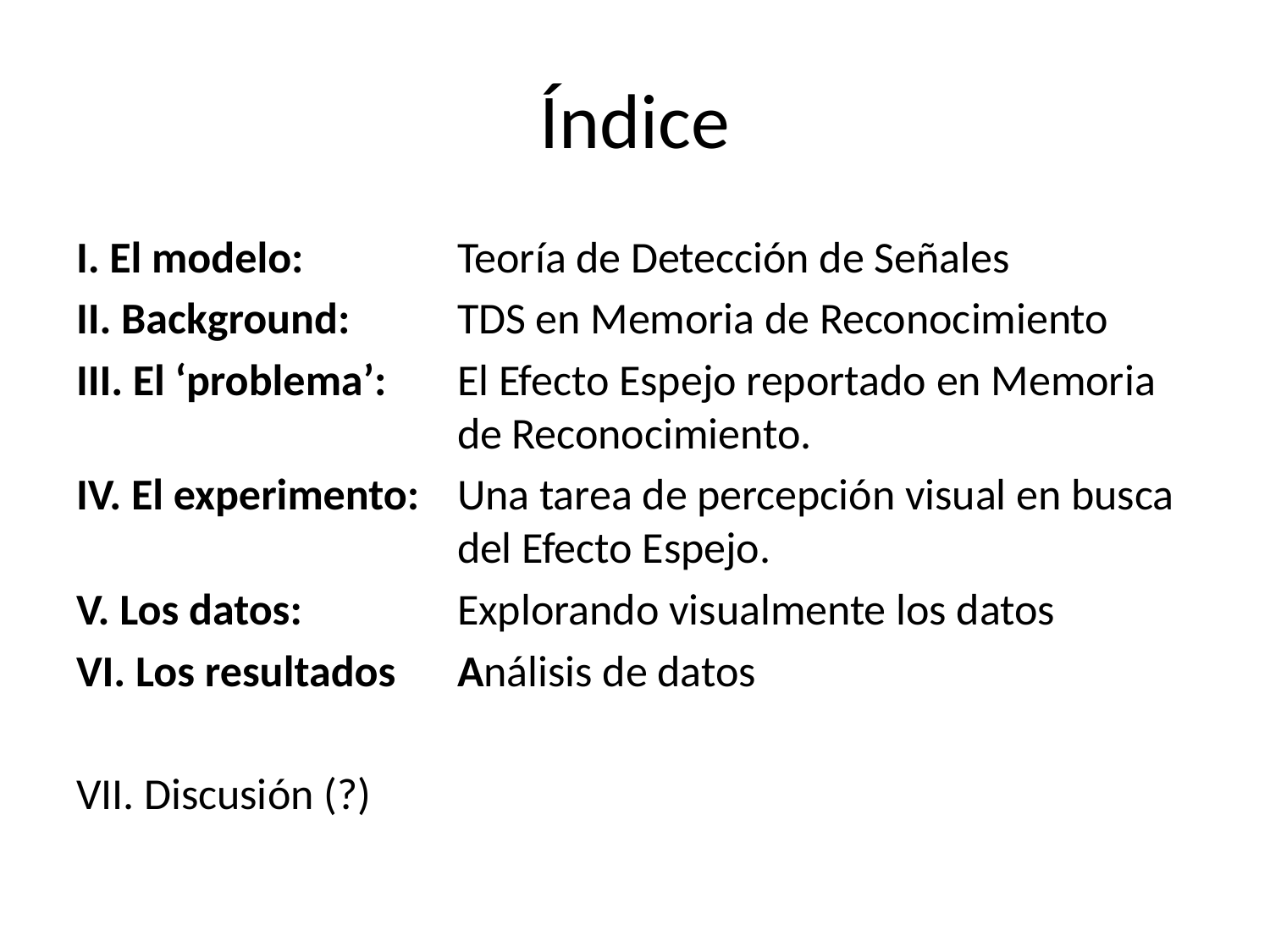

# Índice
I. El modelo:  		Teoría de Detección de Señales
II. Background: 	TDS en Memoria de Reconocimiento
III. El ‘problema’: 	El Efecto Espejo reportado en Memoria 			de Reconocimiento.
IV. El experimento: 	Una tarea de percepción visual en busca 			del Efecto Espejo.
V. Los datos: 		Explorando visualmente los datos
VI. Los resultados 	Análisis de datos

VII. Discusión (?)